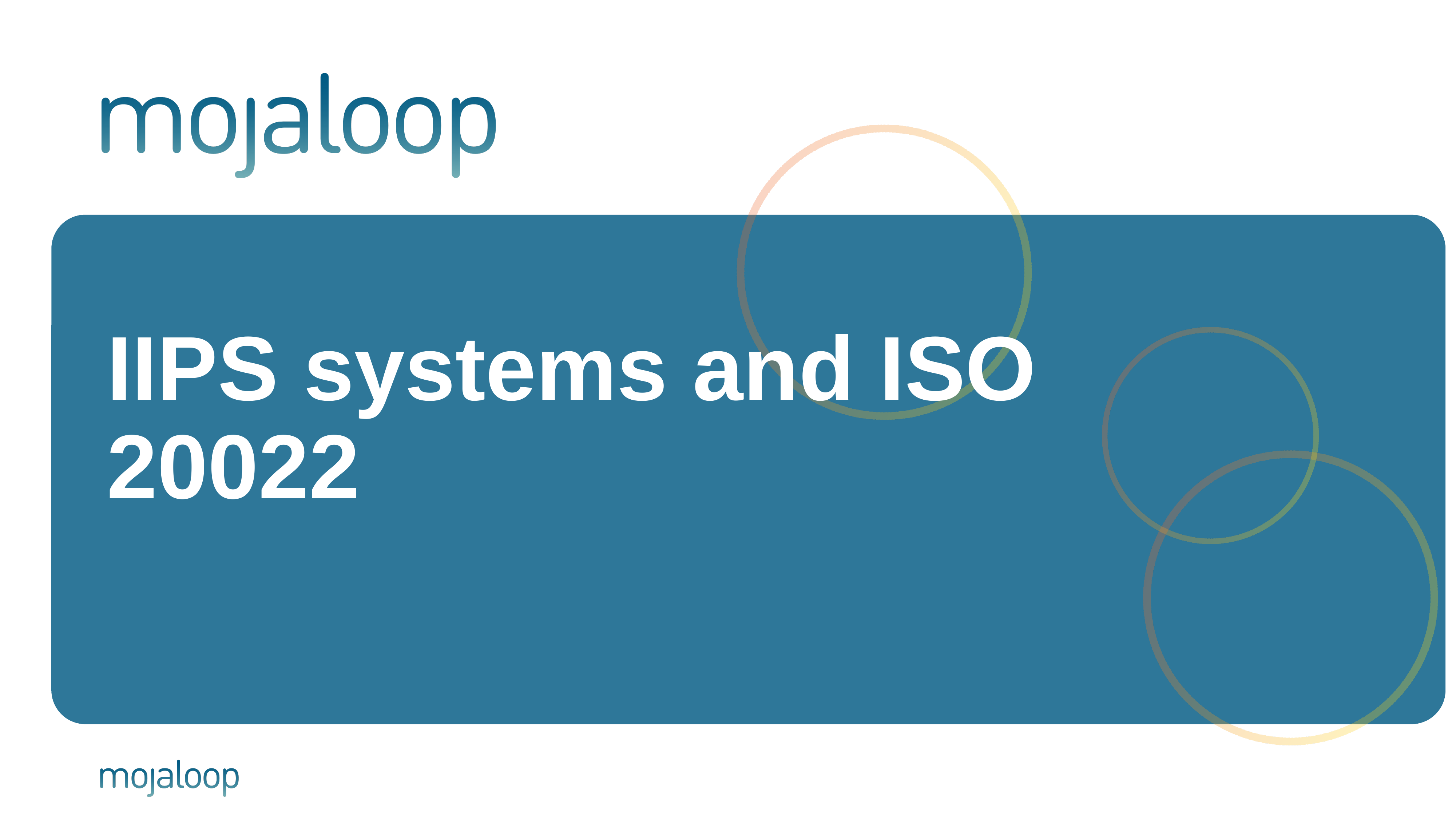

# IIPS systems and ISO 20022
1